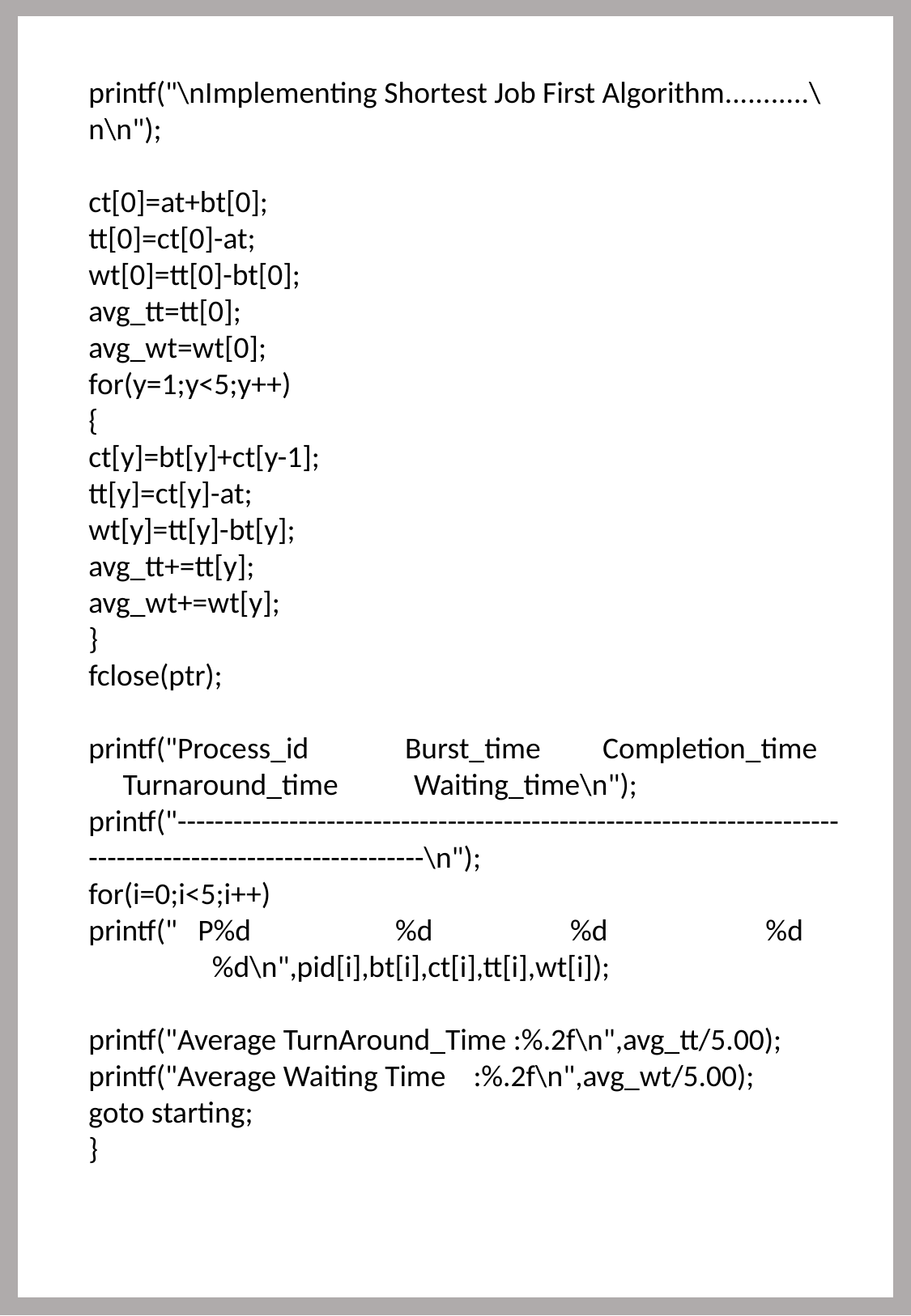

printf("\nImplementing Shortest Job First Algorithm...........\n\n");

ct[0]=at+bt[0];
tt[0]=ct[0]-at;
wt[0]=tt[0]-bt[0];
avg_tt=tt[0];
avg_wt=wt[0];
for(y=1;y<5;y++)
{
ct[y]=bt[y]+ct[y-1];
tt[y]=ct[y]-at;
wt[y]=tt[y]-bt[y];
avg_tt+=tt[y];
avg_wt+=wt[y];
}
fclose(ptr);

printf("Process_id              Burst_time         Completion_time         Turnaround_time           Waiting_time\n");
printf("-----------------------------------------------------------------------------------------------------------\n");
for(i=0;i<5;i++)
printf("   P%d                     %d                    %d                       %d                        %d\n",pid[i],bt[i],ct[i],tt[i],wt[i]);

printf("Average TurnAround_Time :%.2f\n",avg_tt/5.00);
printf("Average Waiting Time    :%.2f\n",avg_wt/5.00);
goto starting;
}